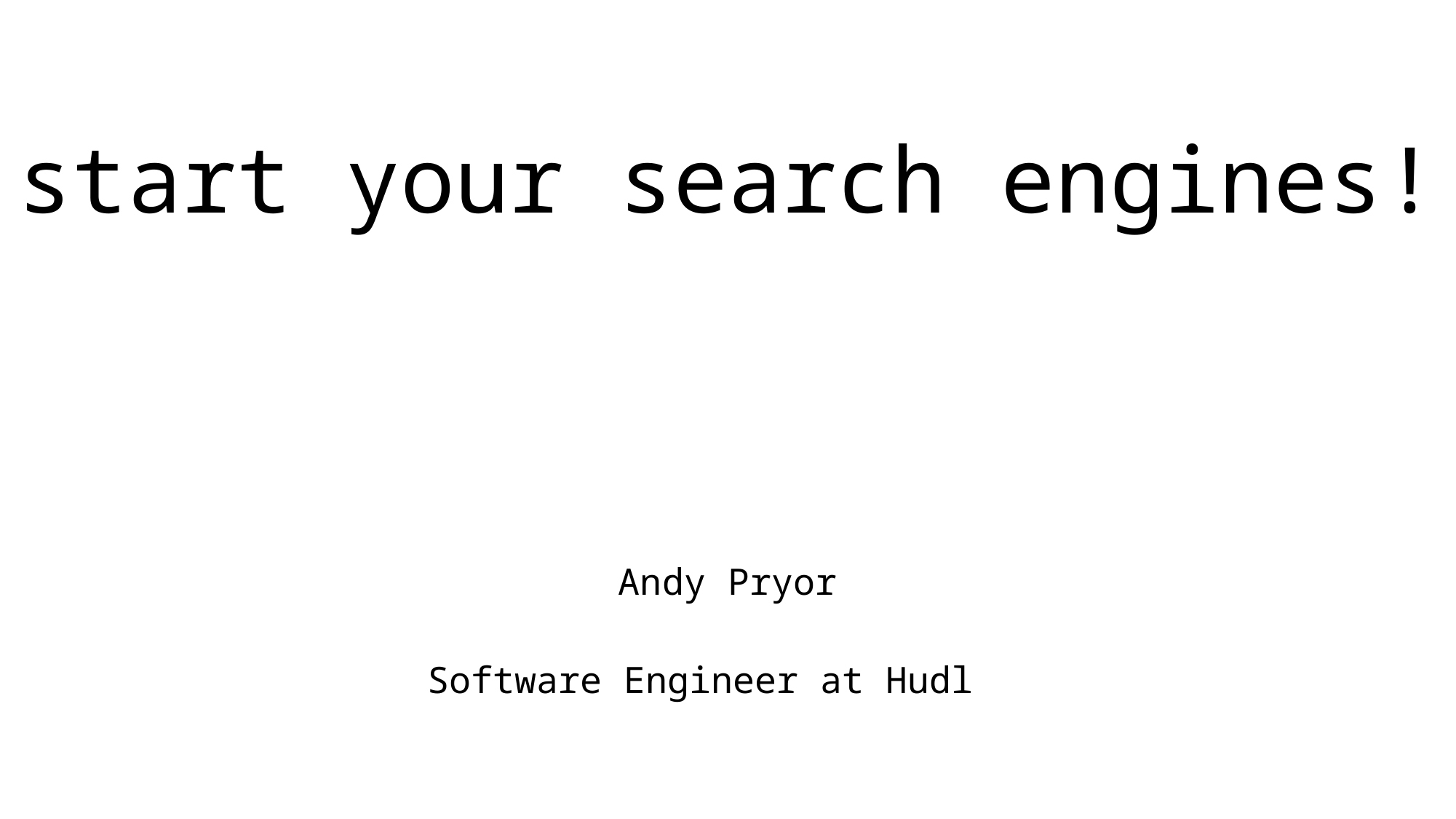

start your search engines!

Andy Pryor
Software Engineer at Hudl